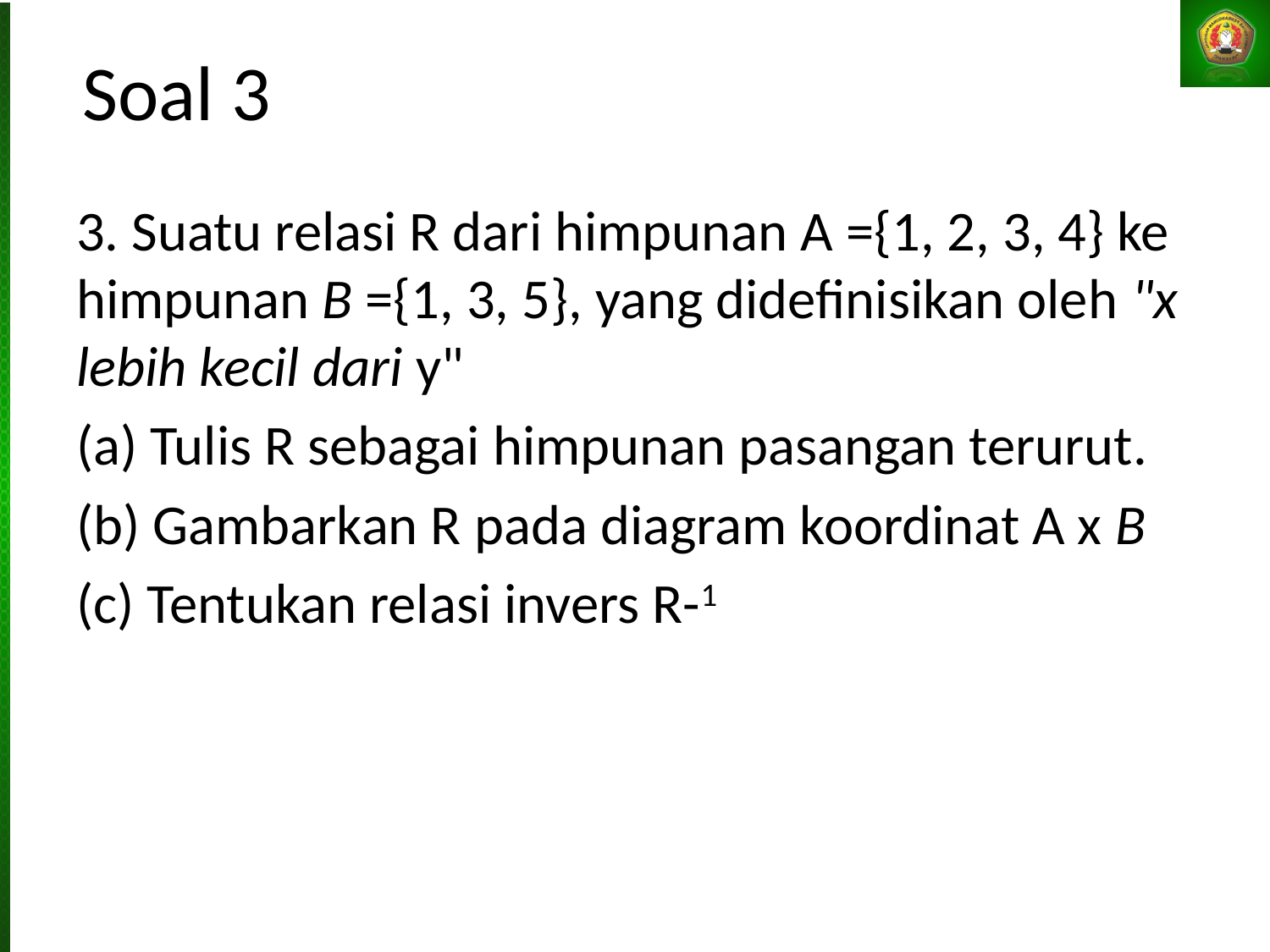

# Soal 3
3. Suatu relasi R dari himpunan A ={1, 2, 3, 4} ke himpunan B ={1, 3, 5}, yang didefinisikan oleh "x lebih kecil dari y"
(a) Tulis R sebagai himpunan pasangan terurut.
(b) Gambarkan R pada diagram koordinat A x B
(c) Tentukan relasi invers R-1